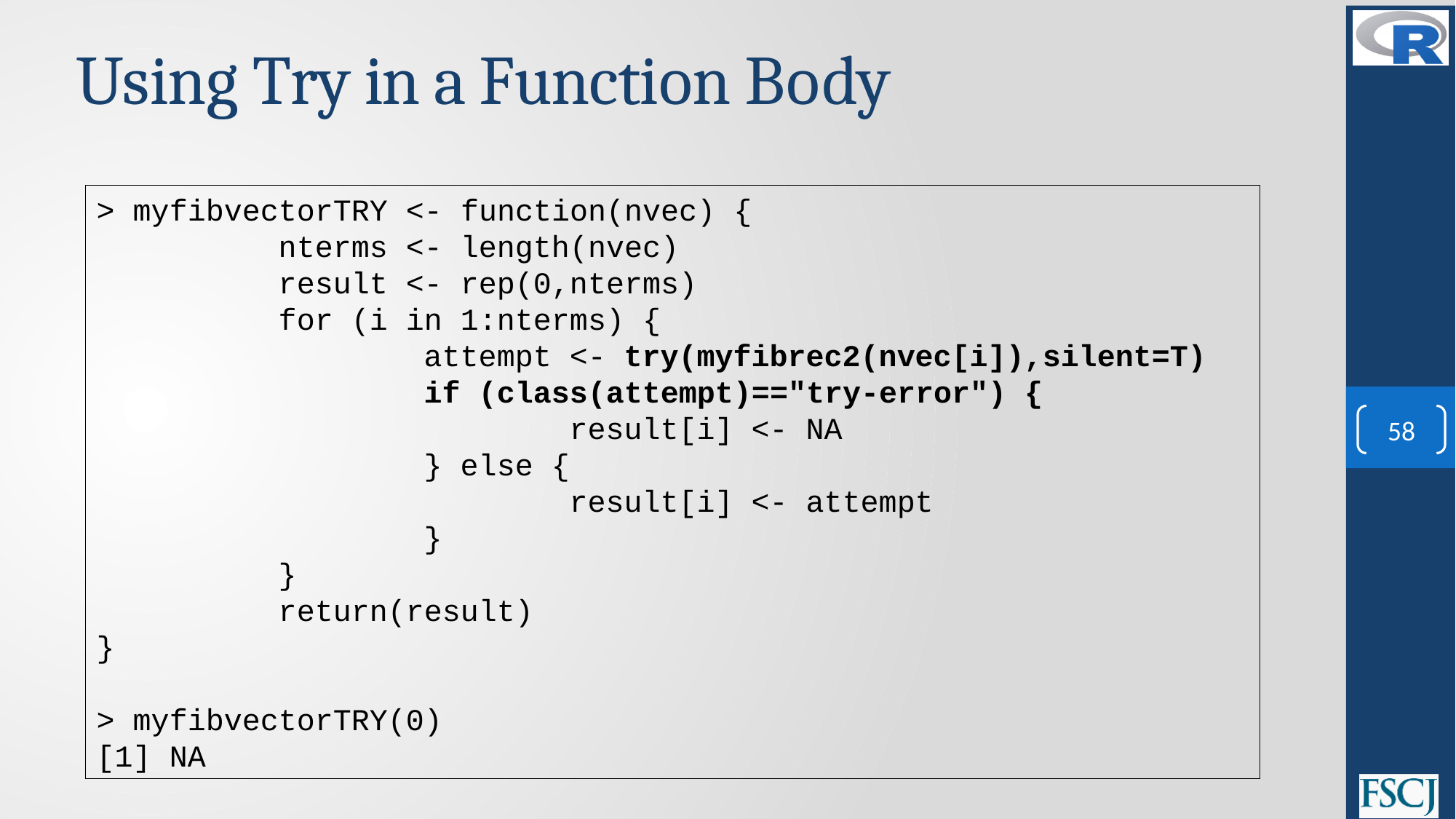

# Using Try in a Function Body
> myfibvectorTRY <- function(nvec) {
          nterms <- length(nvec)
          result <- rep(0,nterms)
          for (i in 1:nterms) {
                  attempt <- try(myfibrec2(nvec[i]),silent=T)
                  if (class(attempt)=="try-error") {
                          result[i] <- NA
                  } else {
                          result[i] <- attempt
                  }
          }
          return(result)
}

> myfibvectorTRY(0)
[1] NA
58